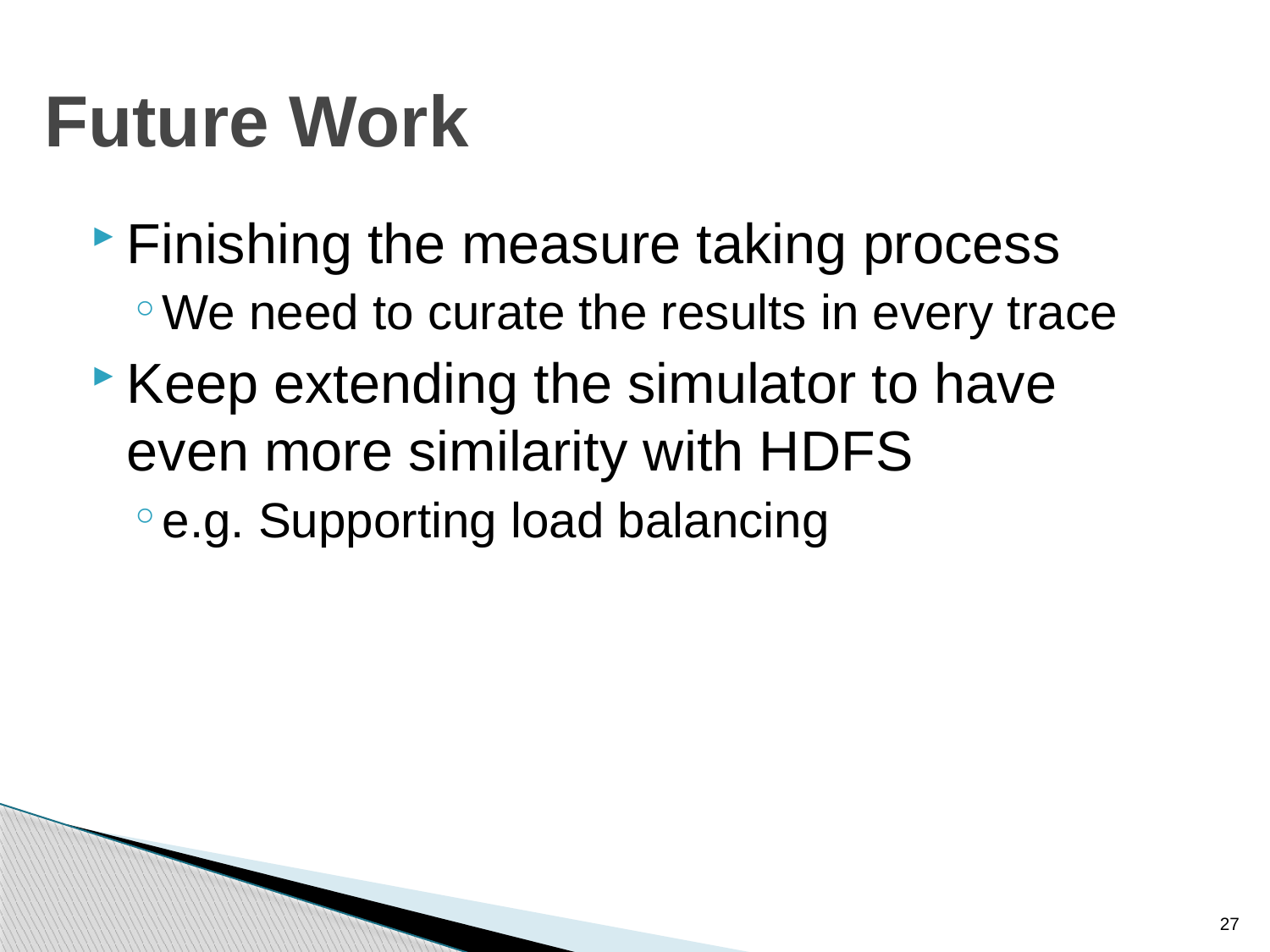

# Future Work
Finishing the measure taking process
We need to curate the results in every trace
Keep extending the simulator to have even more similarity with HDFS
e.g. Supporting load balancing

27